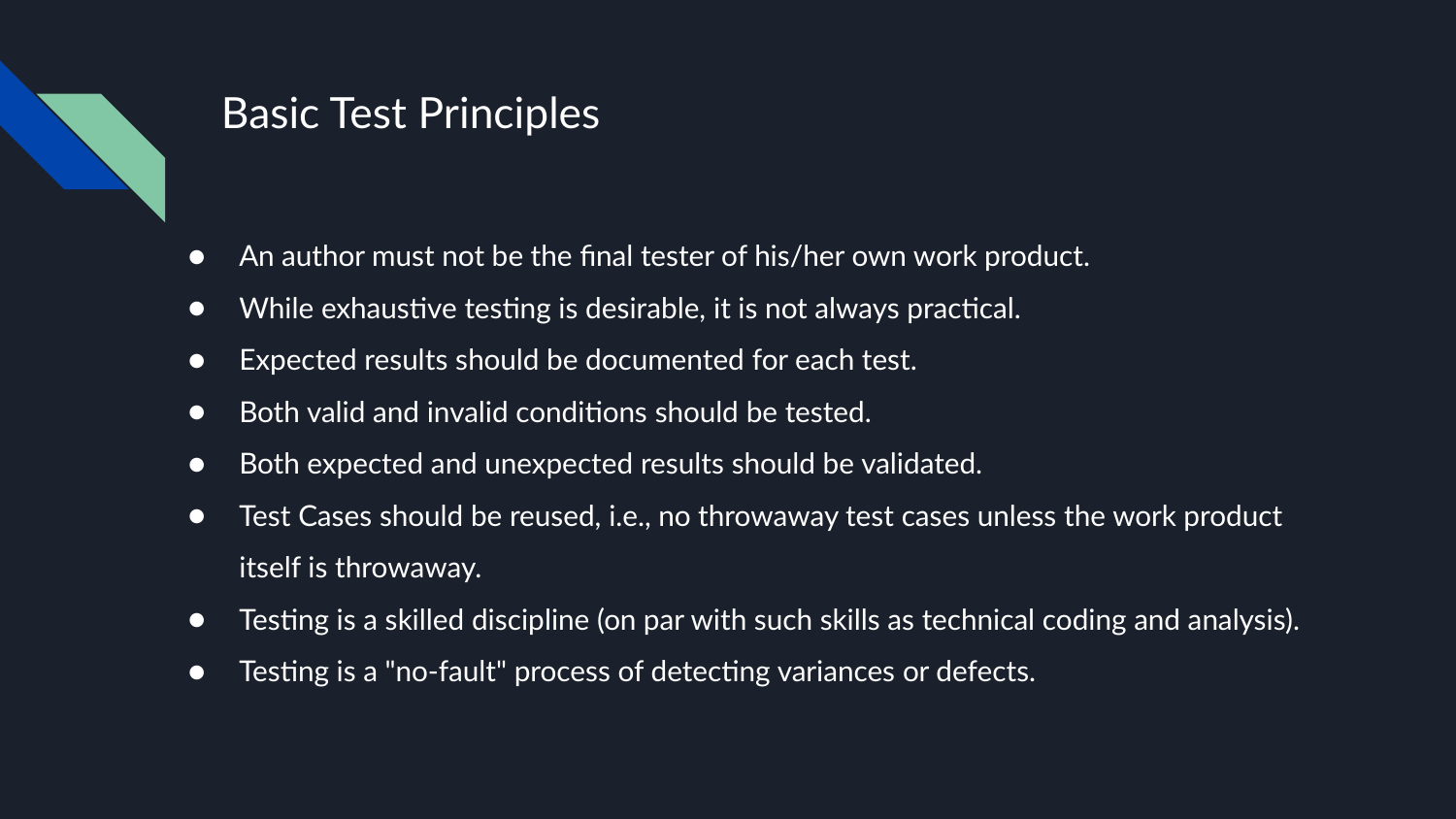

# Basic Test Principles

An author must not be the final tester of his/her own work product.
While exhaustive testing is desirable, it is not always practical.
Expected results should be documented for each test.
Both valid and invalid conditions should be tested.
Both expected and unexpected results should be validated.
Test Cases should be reused, i.e., no throwaway test cases unless the work product itself is throwaway.
Testing is a skilled discipline (on par with such skills as technical coding and analysis).
Testing is a "no-fault" process of detecting variances or defects.